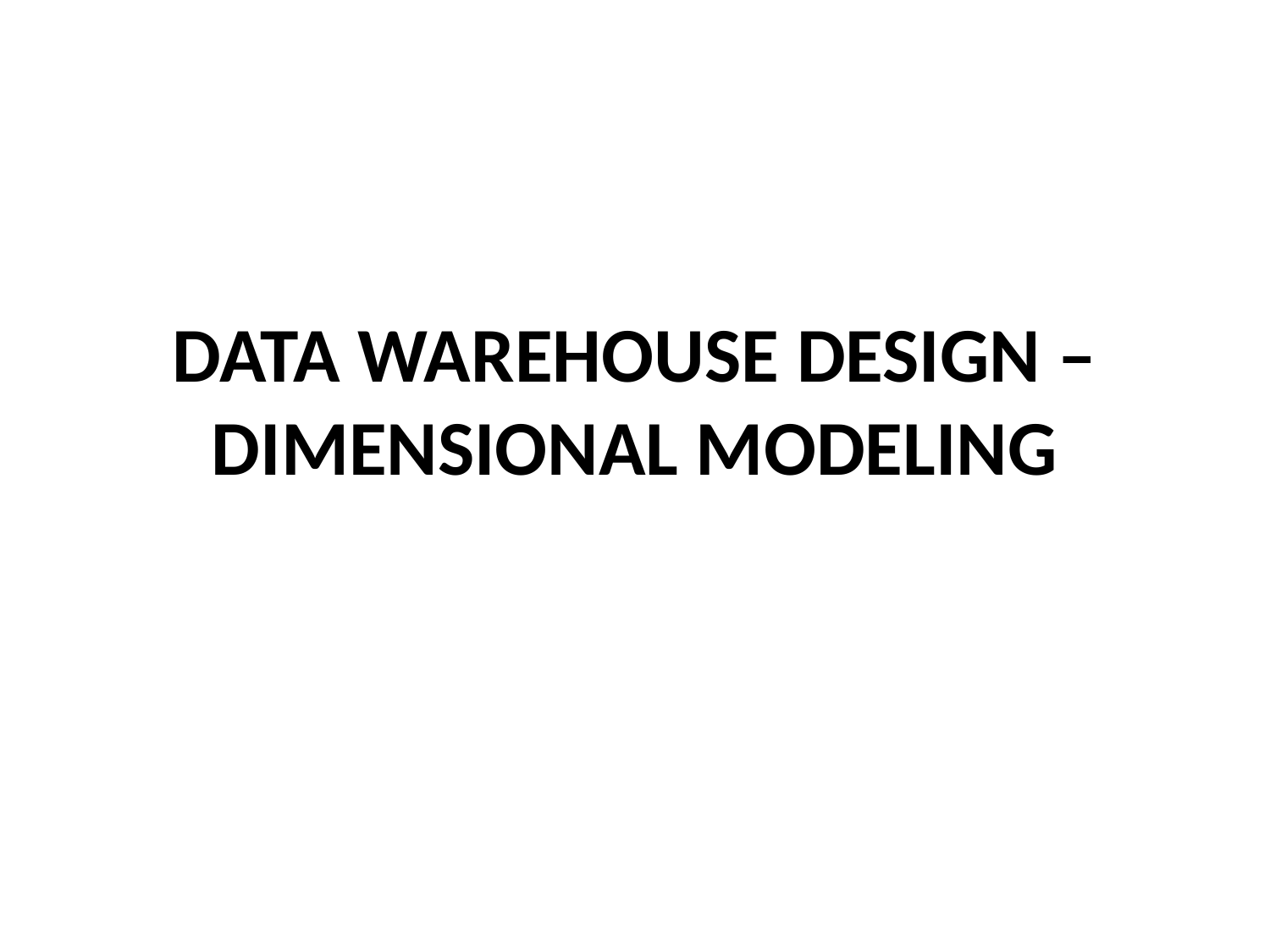

# DATA WAREHOUSE DESIGN – DIMENSIONAL MODELING